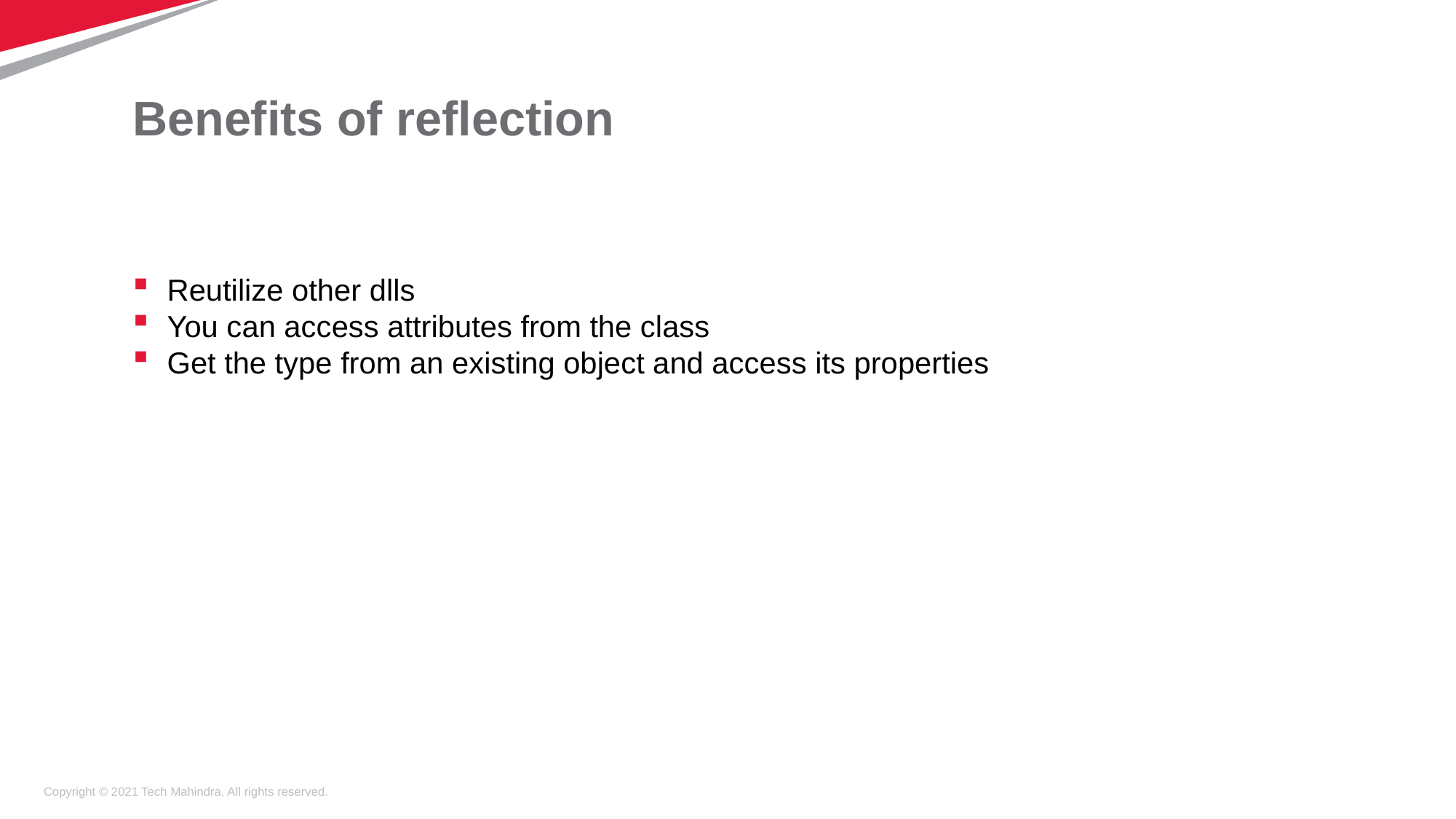

# Benefits of reflection
Reutilize other dlls
You can access attributes from the class
Get the type from an existing object and access its properties